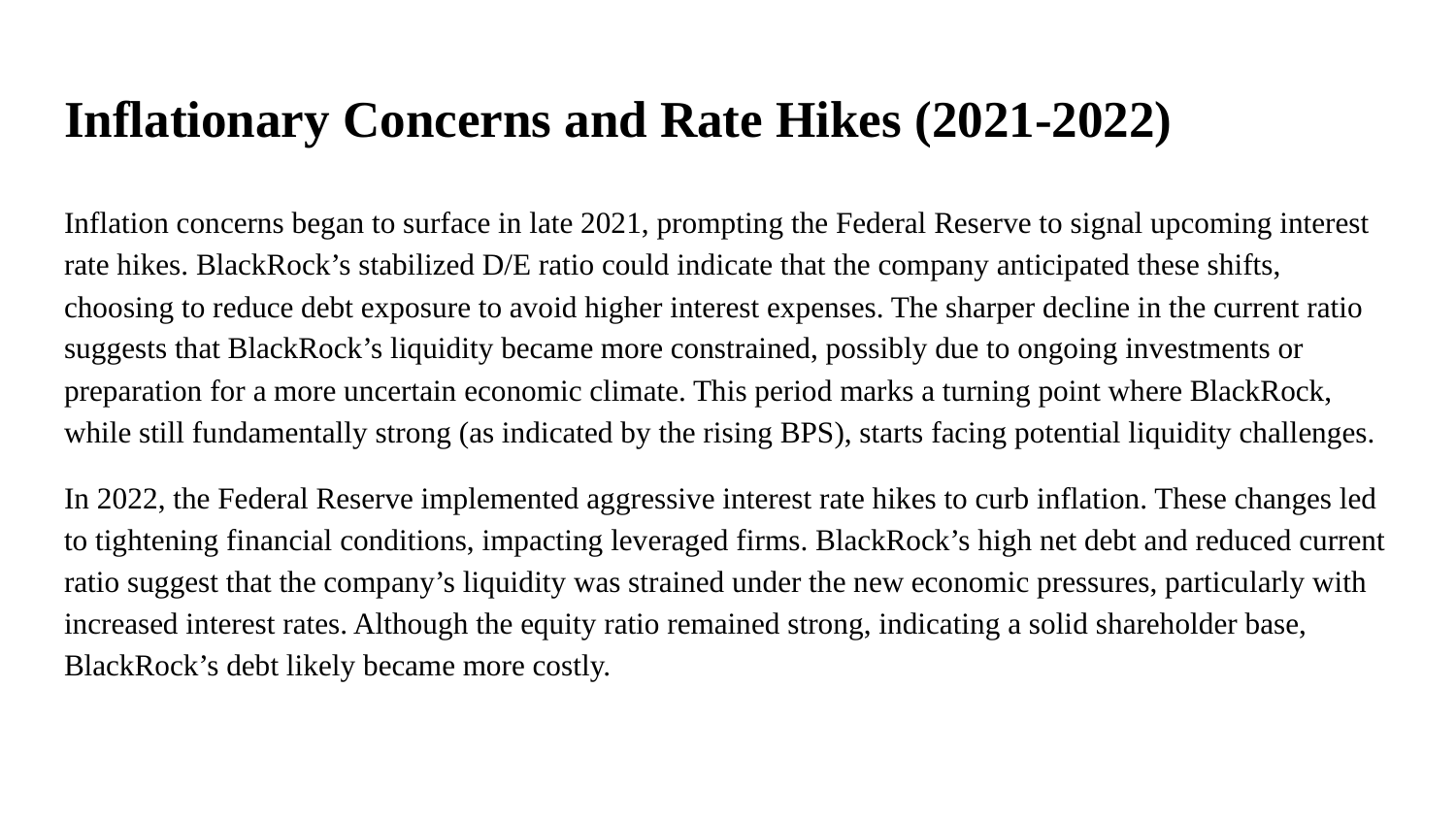

# Inflationary Concerns and Rate Hikes (2021-2022)
Inflation concerns began to surface in late 2021, prompting the Federal Reserve to signal upcoming interest rate hikes. BlackRock’s stabilized D/E ratio could indicate that the company anticipated these shifts, choosing to reduce debt exposure to avoid higher interest expenses. The sharper decline in the current ratio suggests that BlackRock’s liquidity became more constrained, possibly due to ongoing investments or preparation for a more uncertain economic climate. This period marks a turning point where BlackRock, while still fundamentally strong (as indicated by the rising BPS), starts facing potential liquidity challenges.
In 2022, the Federal Reserve implemented aggressive interest rate hikes to curb inflation. These changes led to tightening financial conditions, impacting leveraged firms. BlackRock’s high net debt and reduced current ratio suggest that the company’s liquidity was strained under the new economic pressures, particularly with increased interest rates. Although the equity ratio remained strong, indicating a solid shareholder base, BlackRock’s debt likely became more costly.